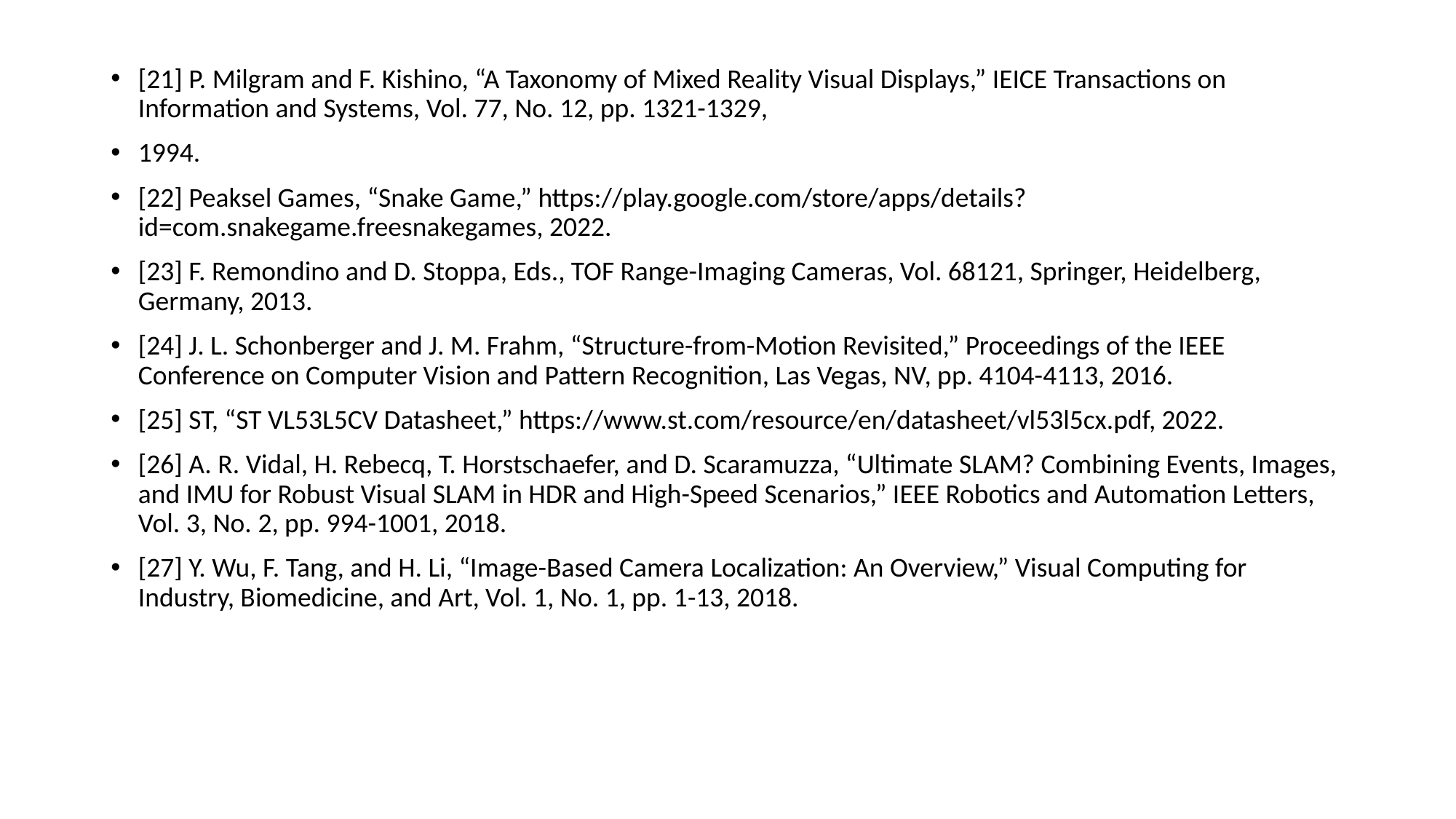

[21] P. Milgram and F. Kishino, “A Taxonomy of Mixed Reality Visual Displays,” IEICE Transactions on Information and Systems, Vol. 77, No. 12, pp. 1321-1329,
1994.
[22] Peaksel Games, “Snake Game,” https://play.google.com/store/apps/details?id=com.snakegame.freesnakegames, 2022.
[23] F. Remondino and D. Stoppa, Eds., TOF Range-Imaging Cameras, Vol. 68121, Springer, Heidelberg, Germany, 2013.
[24] J. L. Schonberger and J. M. Frahm, “Structure-from-Motion Revisited,” Proceedings of the IEEE Conference on Computer Vision and Pattern Recognition, Las Vegas, NV, pp. 4104-4113, 2016.
[25] ST, “ST VL53L5CV Datasheet,” https://www.st.com/resource/en/datasheet/vl53l5cx.pdf, 2022.
[26] A. R. Vidal, H. Rebecq, T. Horstschaefer, and D. Scaramuzza, “Ultimate SLAM? Combining Events, Images, and IMU for Robust Visual SLAM in HDR and High-Speed Scenarios,” IEEE Robotics and Automation Letters, Vol. 3, No. 2, pp. 994-1001, 2018.
[27] Y. Wu, F. Tang, and H. Li, “Image-Based Camera Localization: An Overview,” Visual Computing for Industry, Biomedicine, and Art, Vol. 1, No. 1, pp. 1-13, 2018.